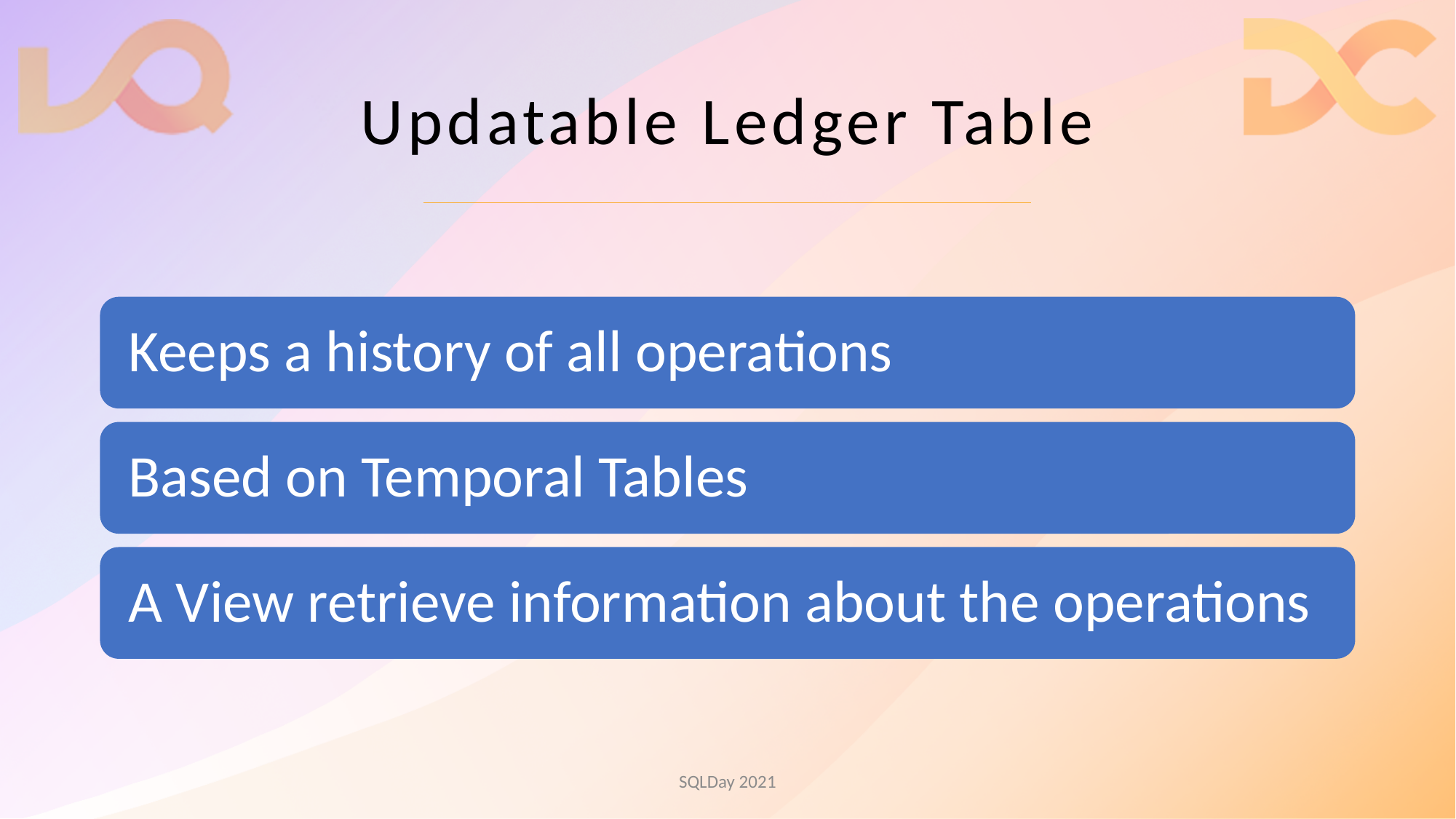

# Updatable Ledger Table
Keeps a history of all operations
Based on Temporal Tables
A View retrieve information about the operations
SQLDay 2021